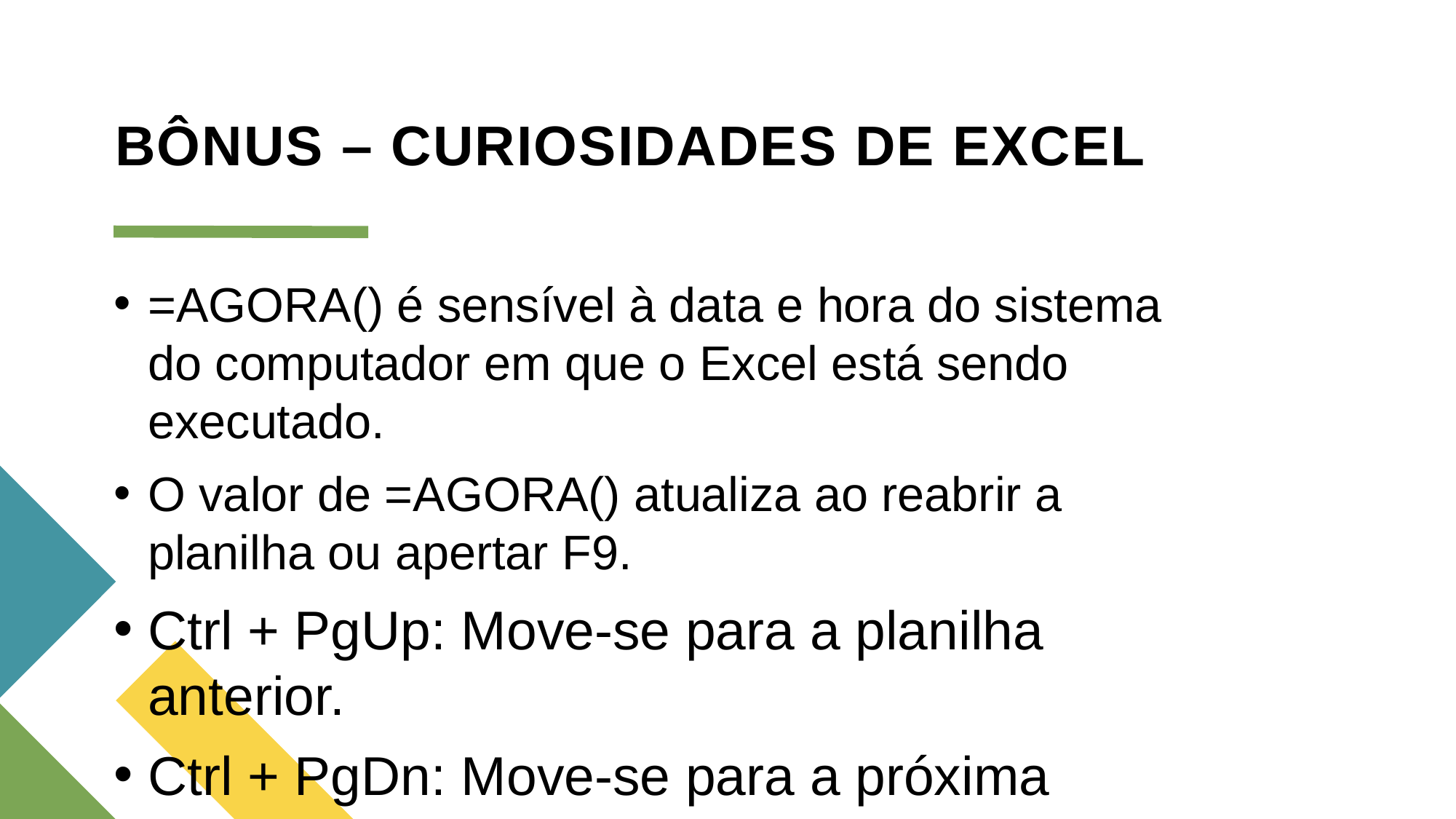

# BÔNUS – CURIOSIDADES DE EXCEL
=AGORA() é sensível à data e hora do sistema do computador em que o Excel está sendo executado.
O valor de =AGORA() atualiza ao reabrir a planilha ou apertar F9.
Ctrl + PgUp: Move-se para a planilha anterior.
Ctrl + PgDn: Move-se para a próxima planilha.